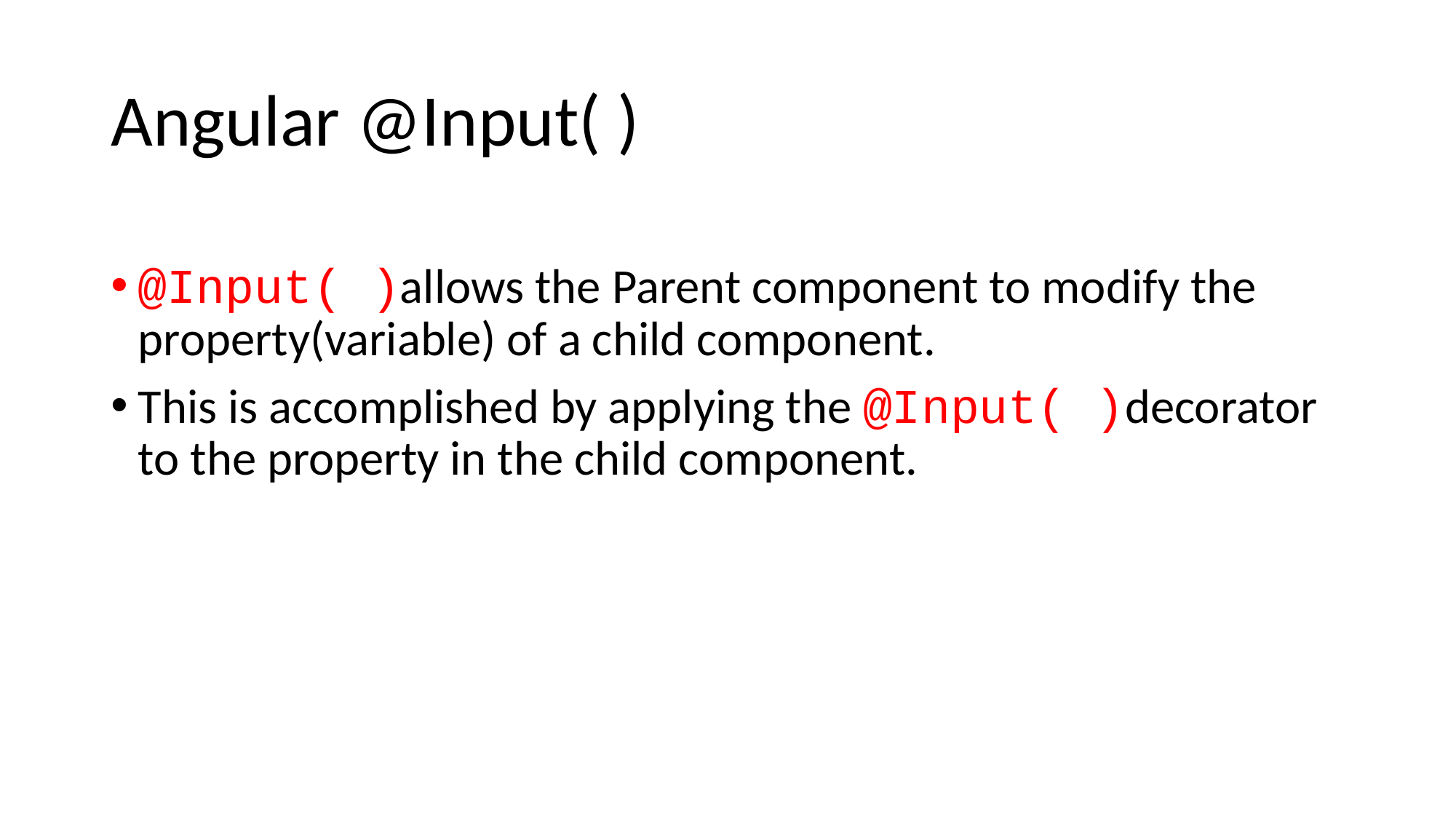

# Angular @Input( )
@Input( )allows the Parent component to modify the property(variable) of a child component.
This is accomplished by applying the @Input( )decorator to the property in the child component.